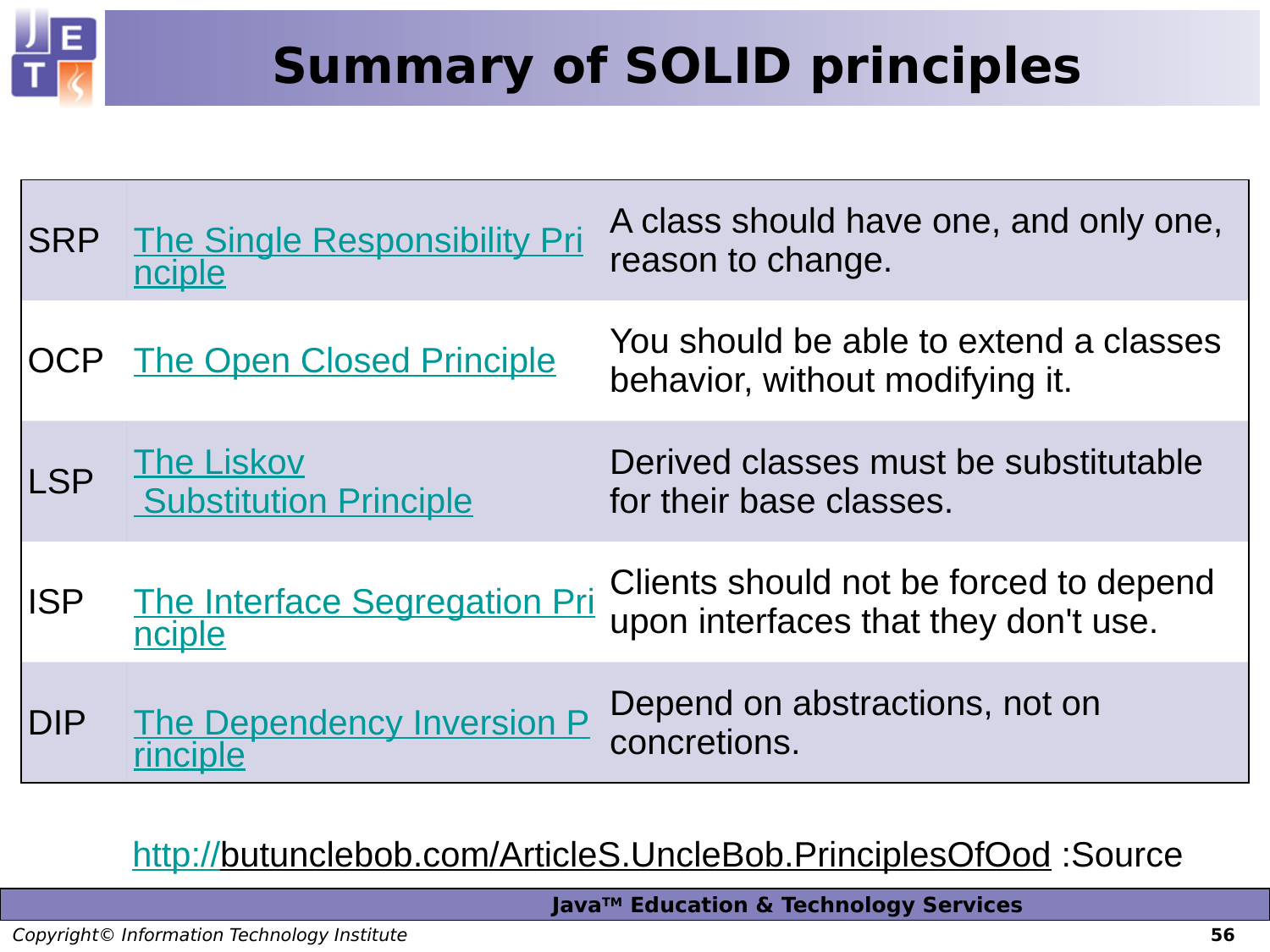

# Summary of SOLID principles
| SRP | The Single Responsibility Principle | A class should have one, and only one, reason to change. |
| --- | --- | --- |
| OCP | The Open Closed Principle | You should be able to extend a classes behavior, without modifying it. |
| LSP | The Liskov Substitution Principle | Derived classes must be substitutable for their base classes. |
| ISP | The Interface Segregation Principle | Clients should not be forced to depend upon interfaces that they don't use. |
| DIP | The Dependency Inversion Principle | Depend on abstractions, not on concretions. |
Source: http://butunclebob.com/ArticleS.UncleBob.PrinciplesOfOod